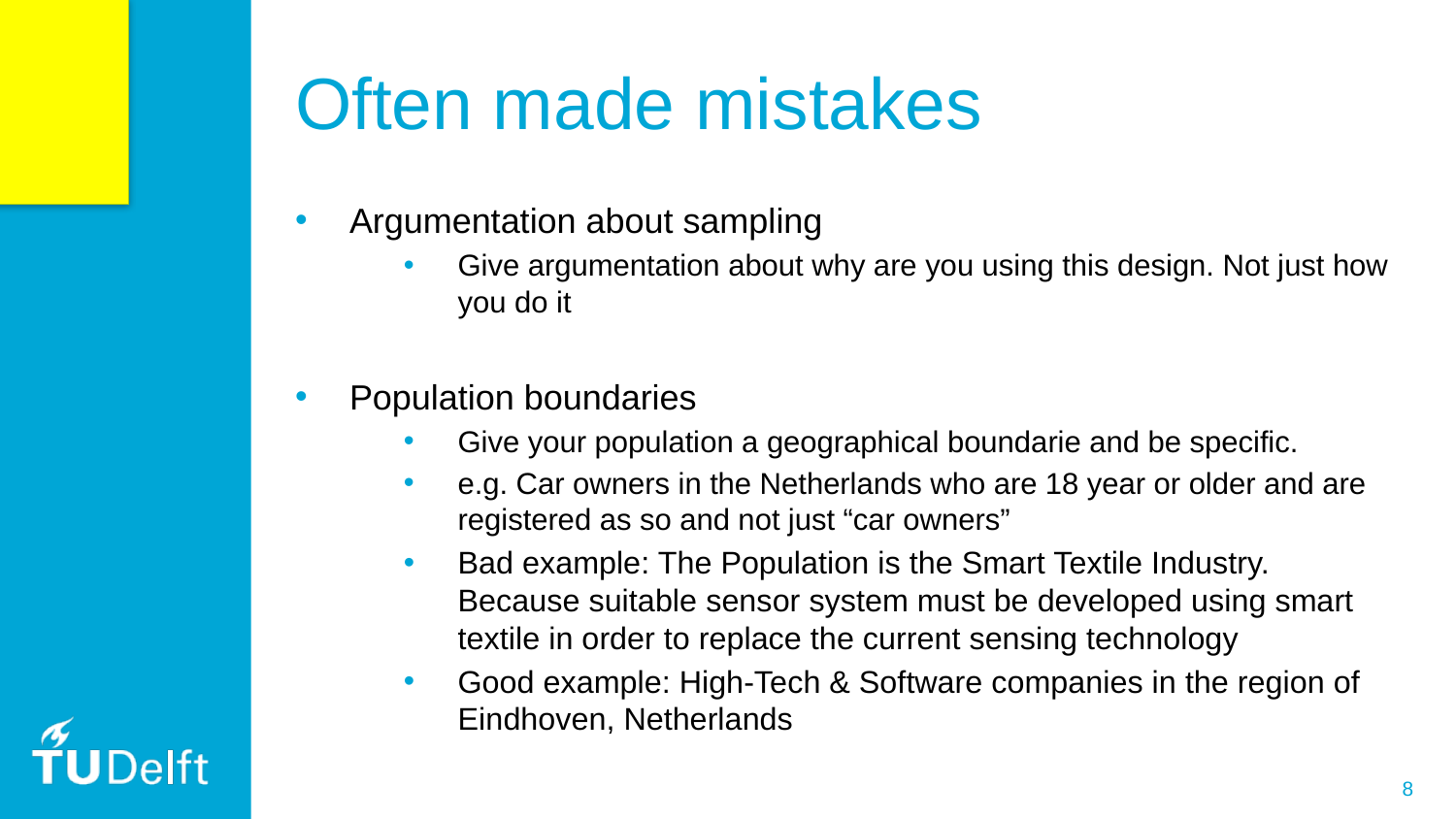

# Often made mistakes
Argumentation about sampling
Give argumentation about why are you using this design. Not just how you do it

Population boundaries
Give your population a geographical boundarie and be specific.
e.g. Car owners in the Netherlands who are 18 year or older and are registered as so and not just “car owners”
Bad example: The Population is the Smart Textile Industry. Because suitable sensor system must be developed using smart textile in order to replace the current sensing technology
Good example: High-Tech & Software companies in the region of Eindhoven, Netherlands